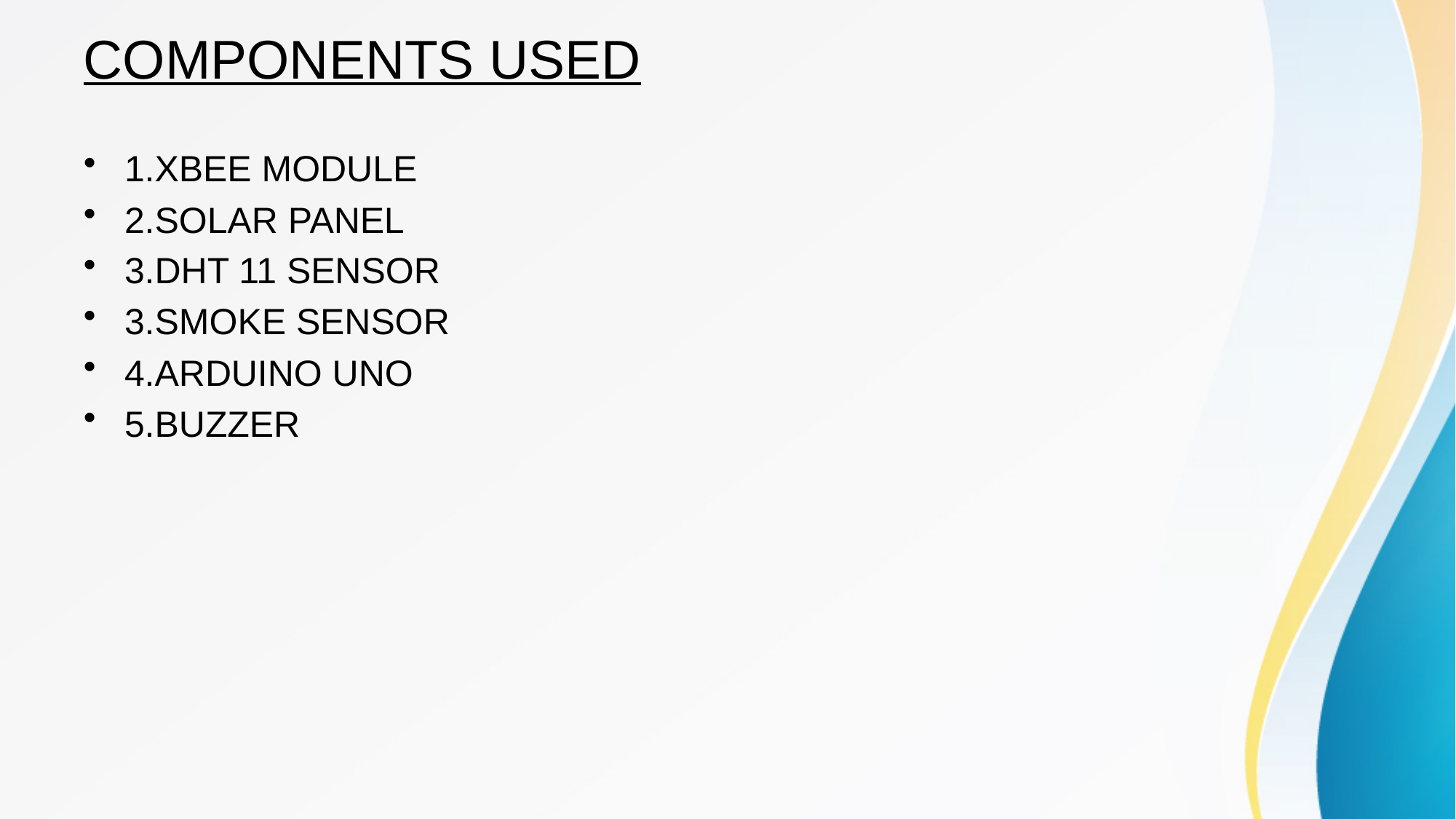

# components used
1.XBEE MODULE
2.SOLAR PANEL
3.DHT 11 SENSOR
3.SMOKE SENSOR
4.ARDUINO UNO
5.BUZZER